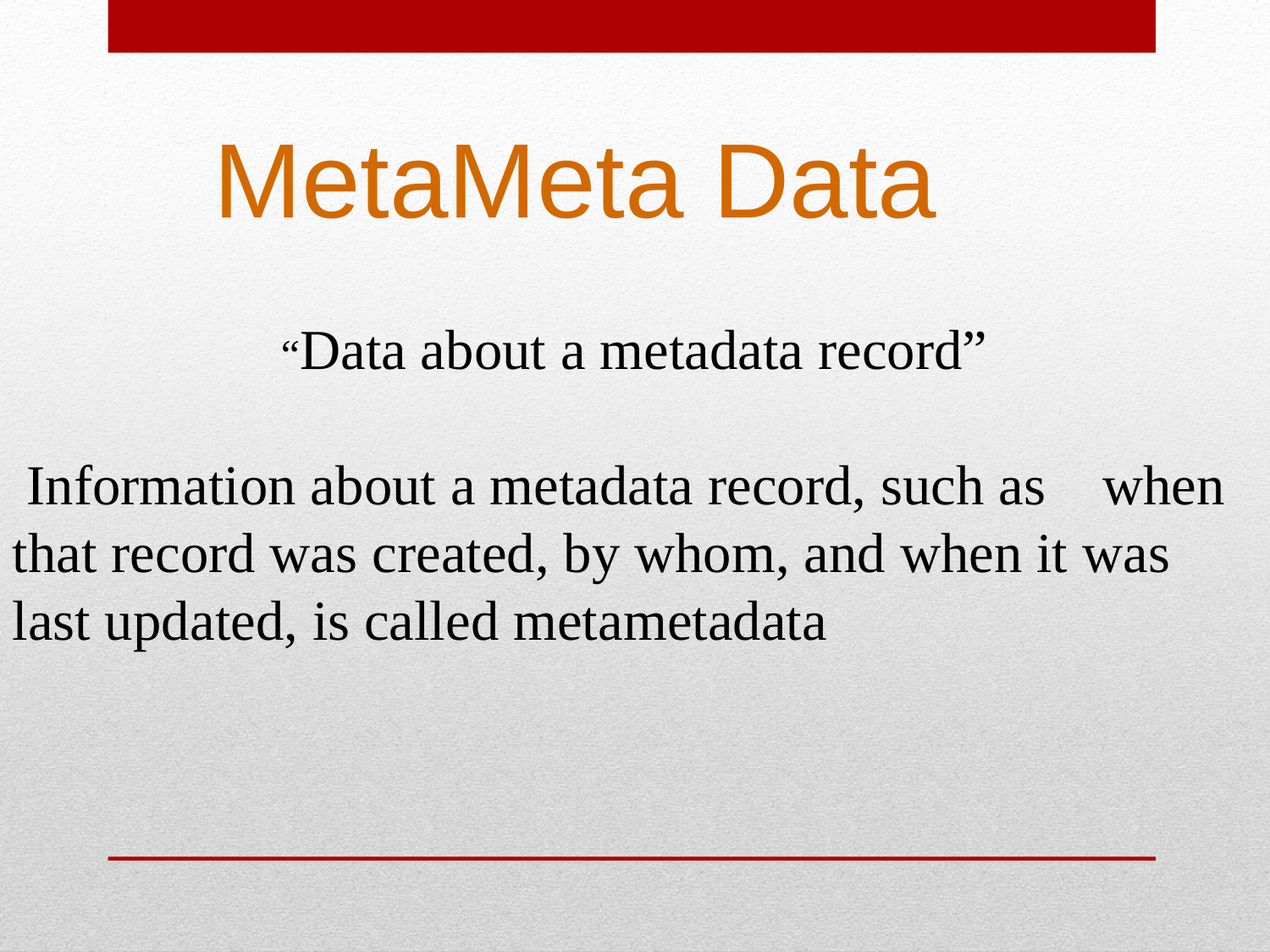

MetaMeta Data
“Data about a metadata record”

 Information about a metadata record, such as    when that record was created, by whom, and when it was last updated, is called metametadata